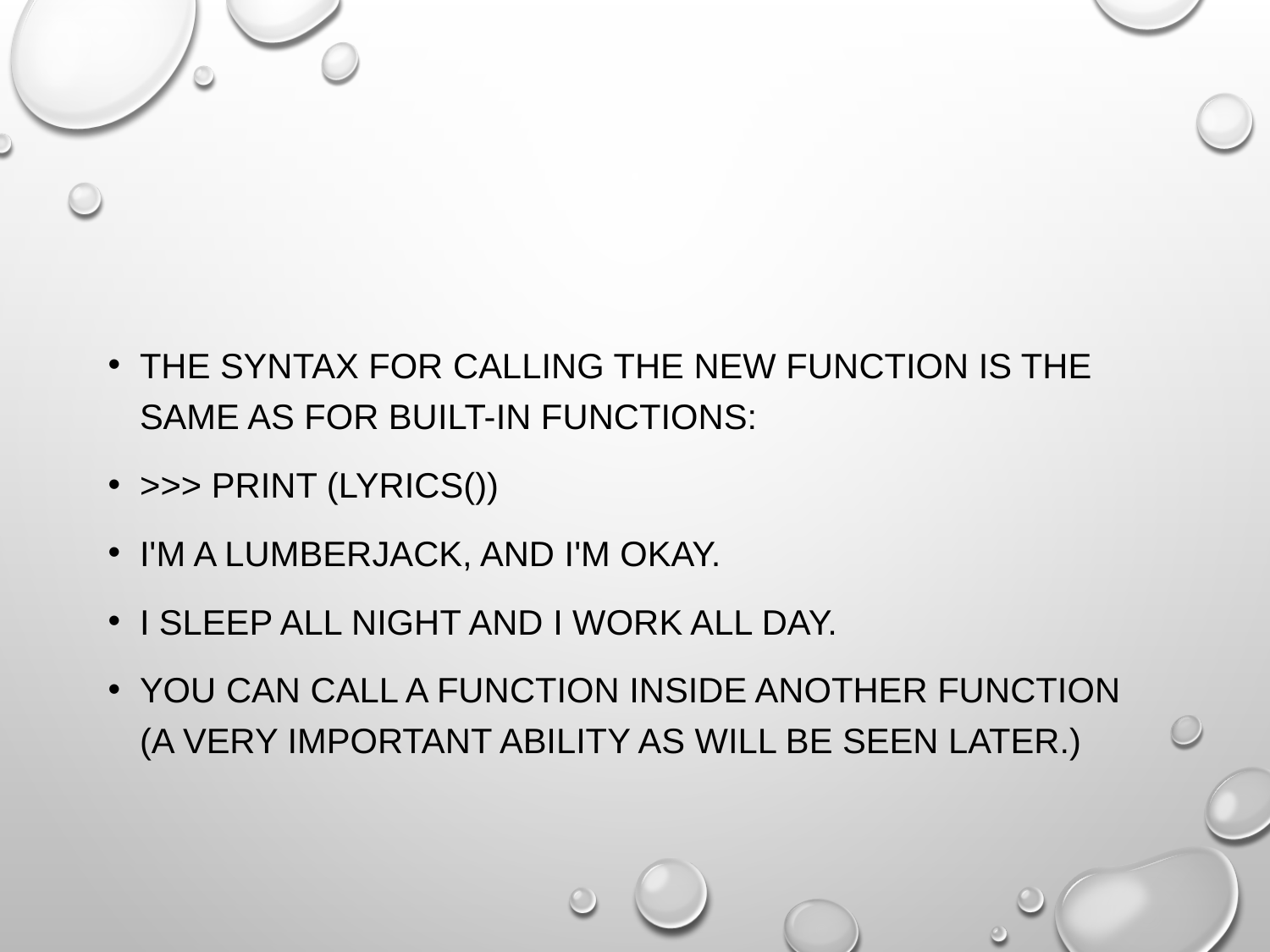

#
The syntax for calling the new function is the same as for built-in functions:
>>> print (lyrics())
I'm a lumberjack, and I'm okay.
I sleep all night and I work all day.
You can call a function inside another function (a very important ability as will be seen later.)